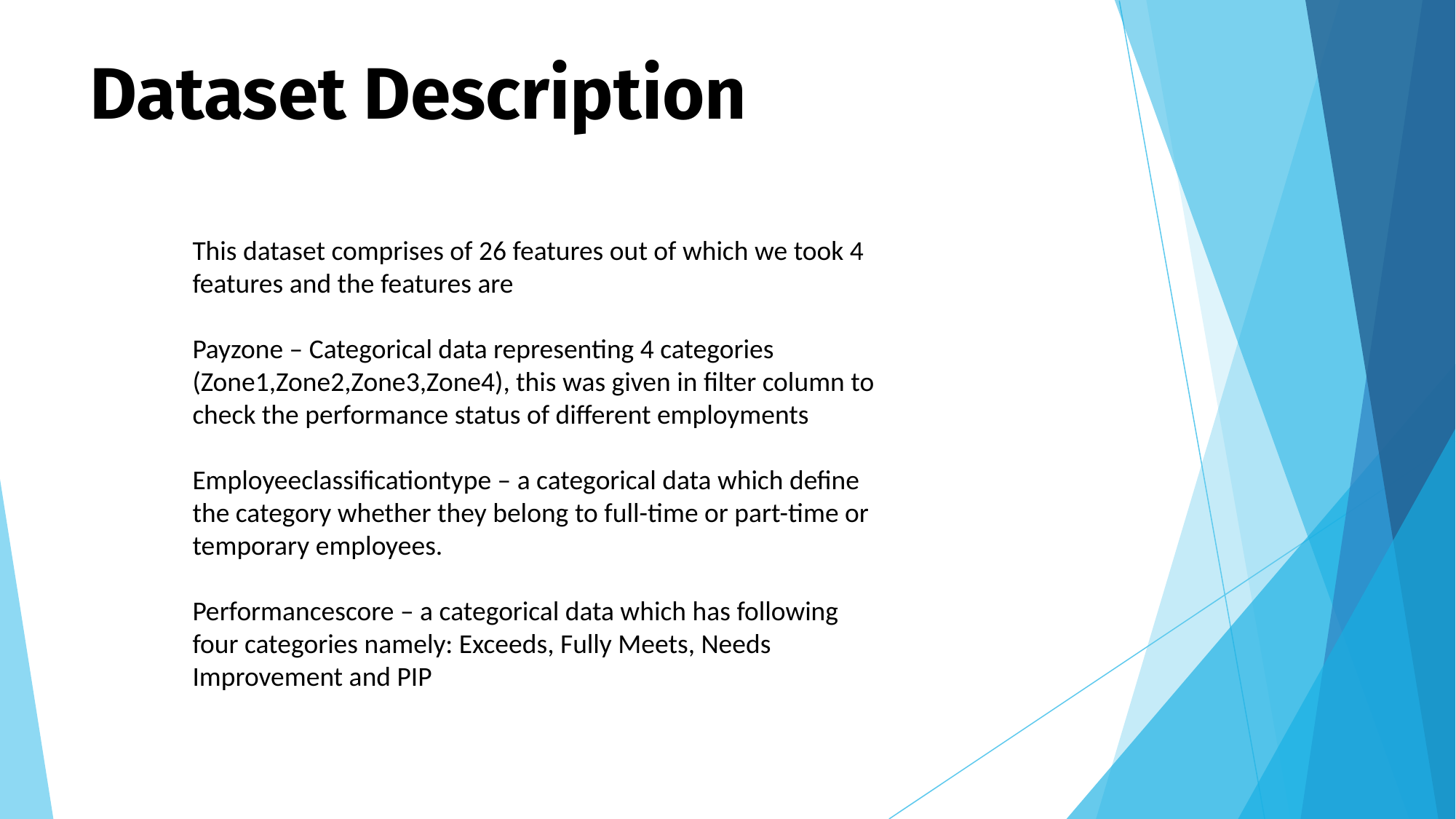

# Dataset Description
This dataset comprises of 26 features out of which we took 4 features and the features are
Payzone – Categorical data representing 4 categories (Zone1,Zone2,Zone3,Zone4), this was given in filter column to check the performance status of different employments

Employeeclassificationtype – a categorical data which define the category whether they belong to full-time or part-time or temporary employees.

Performancescore – a categorical data which has following four categories namely: Exceeds, Fully Meets, Needs Improvement and PIP